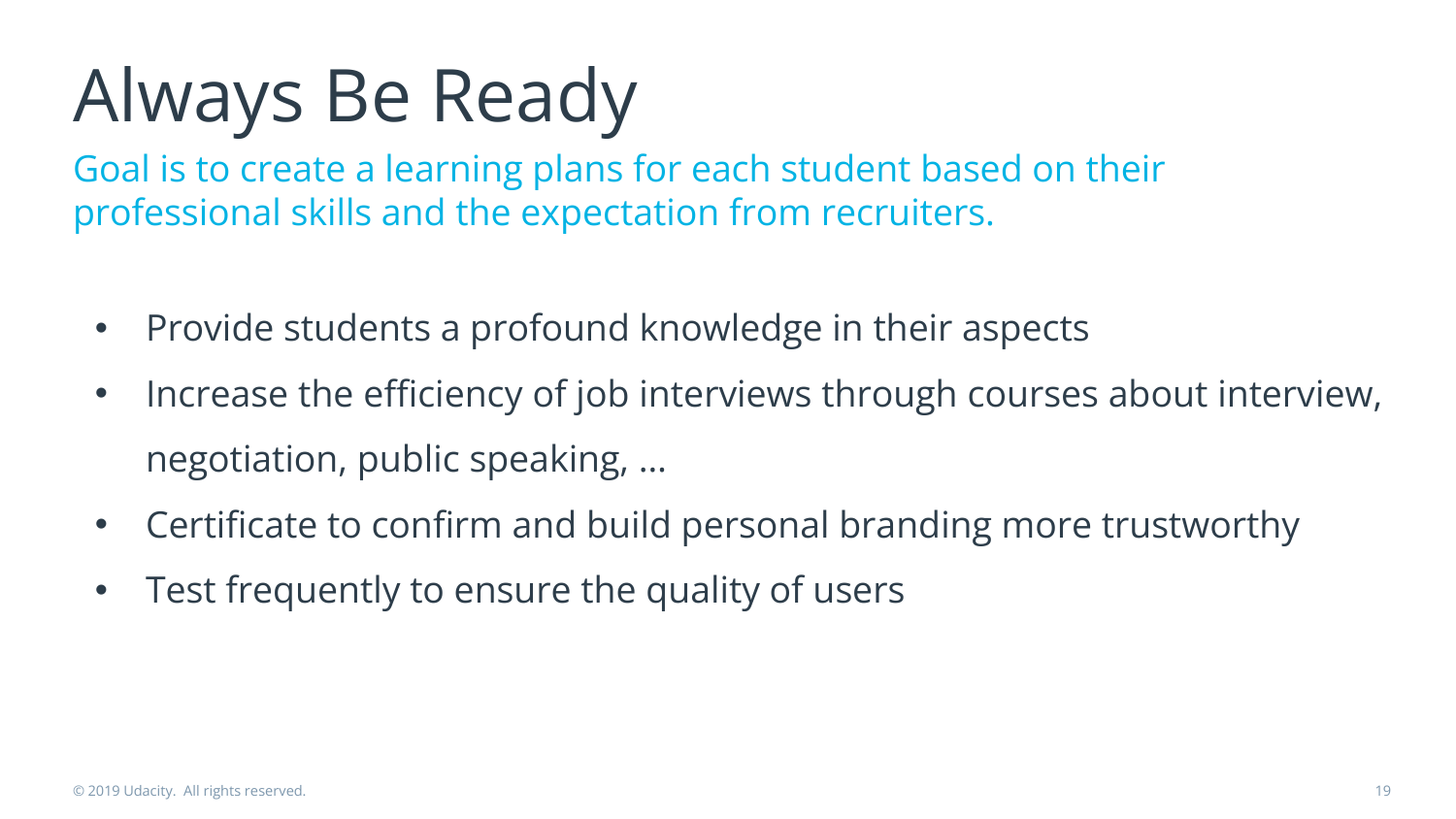

# Always Be Ready
Goal is to create a learning plans for each student based on their professional skills and the expectation from recruiters.
Provide students a profound knowledge in their aspects
Increase the efficiency of job interviews through courses about interview, negotiation, public speaking, …
Certificate to confirm and build personal branding more trustworthy
Test frequently to ensure the quality of users
© 2019 Udacity.  All rights reserved.
19